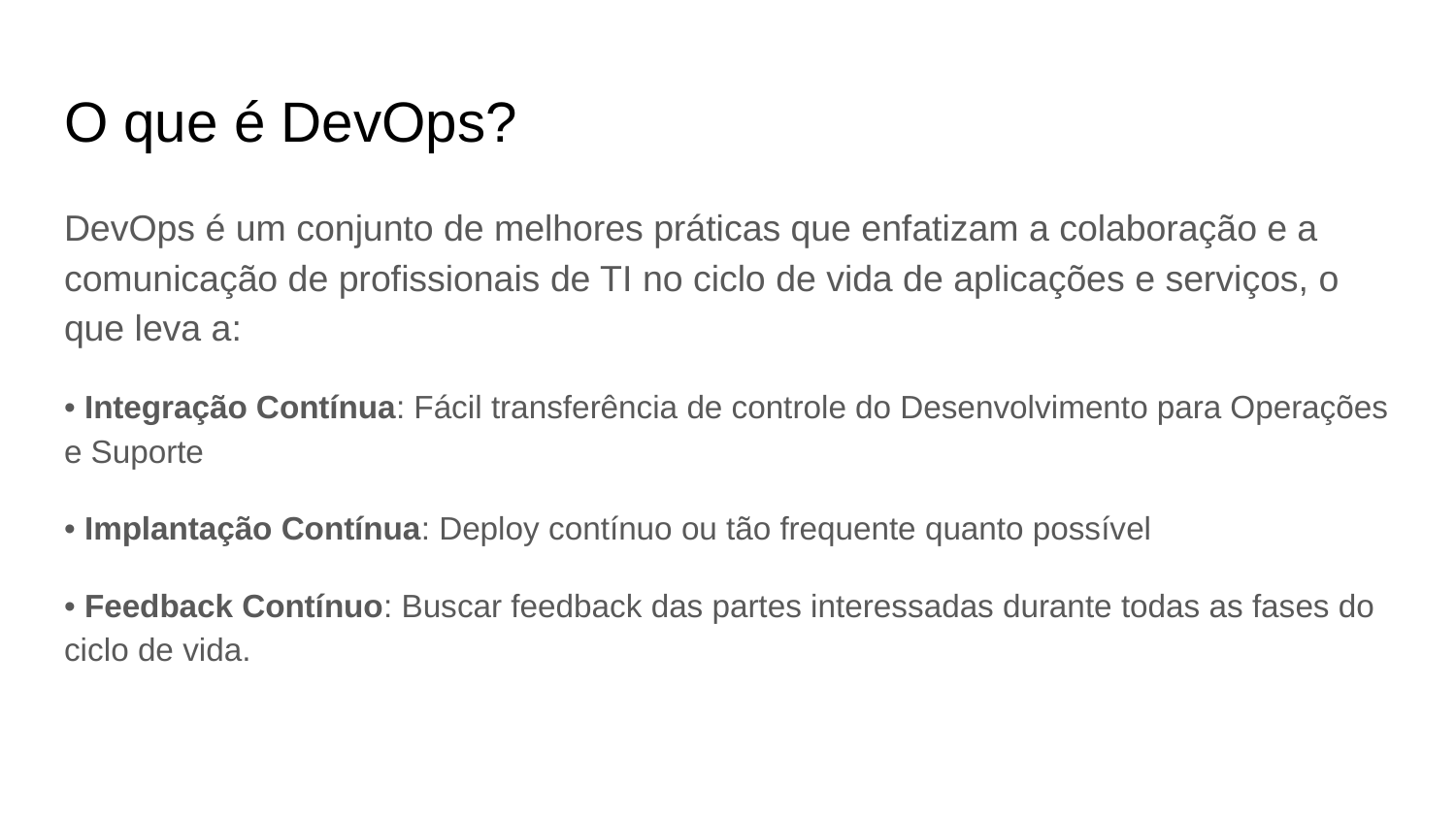

# O que é DevOps?
DevOps é um conjunto de melhores práticas que enfatizam a colaboração e a comunicação de profissionais de TI no ciclo de vida de aplicações e serviços, o que leva a:
• Integração Contínua: Fácil transferência de controle do Desenvolvimento para Operações e Suporte
• Implantação Contínua: Deploy contínuo ou tão frequente quanto possível
• Feedback Contínuo: Buscar feedback das partes interessadas durante todas as fases do ciclo de vida.